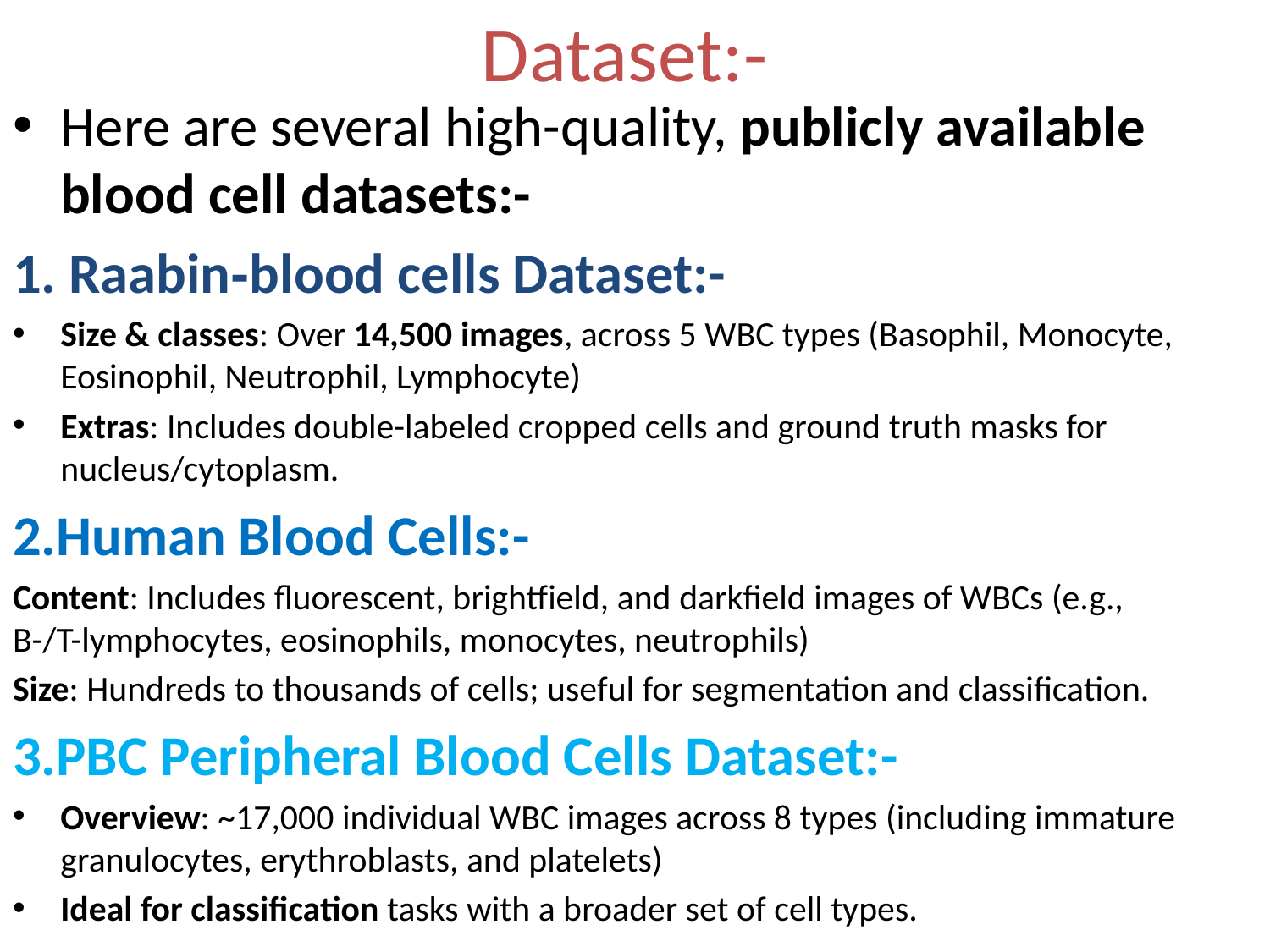

# Dataset:-
Here are several high-quality, publicly available  blood cell datasets:-
1. Raabin‑blood cells Dataset:-
Size & classes: Over 14,500 images, across 5 WBC types (Basophil, Monocyte, Eosinophil, Neutrophil, Lymphocyte)
Extras: Includes double-labeled cropped cells and ground truth masks for nucleus/cytoplasm.
2.Human Blood Cells:-
Content: Includes fluorescent, brightfield, and darkfield images of WBCs (e.g., B-/T-lymphocytes, eosinophils, monocytes, neutrophils)
Size: Hundreds to thousands of cells; useful for segmentation and classification.
3.PBC Peripheral Blood Cells Dataset:-
Overview: ~17,000 individual WBC images across 8 types (including immature granulocytes, erythroblasts, and platelets)
Ideal for classification tasks with a broader set of cell types.